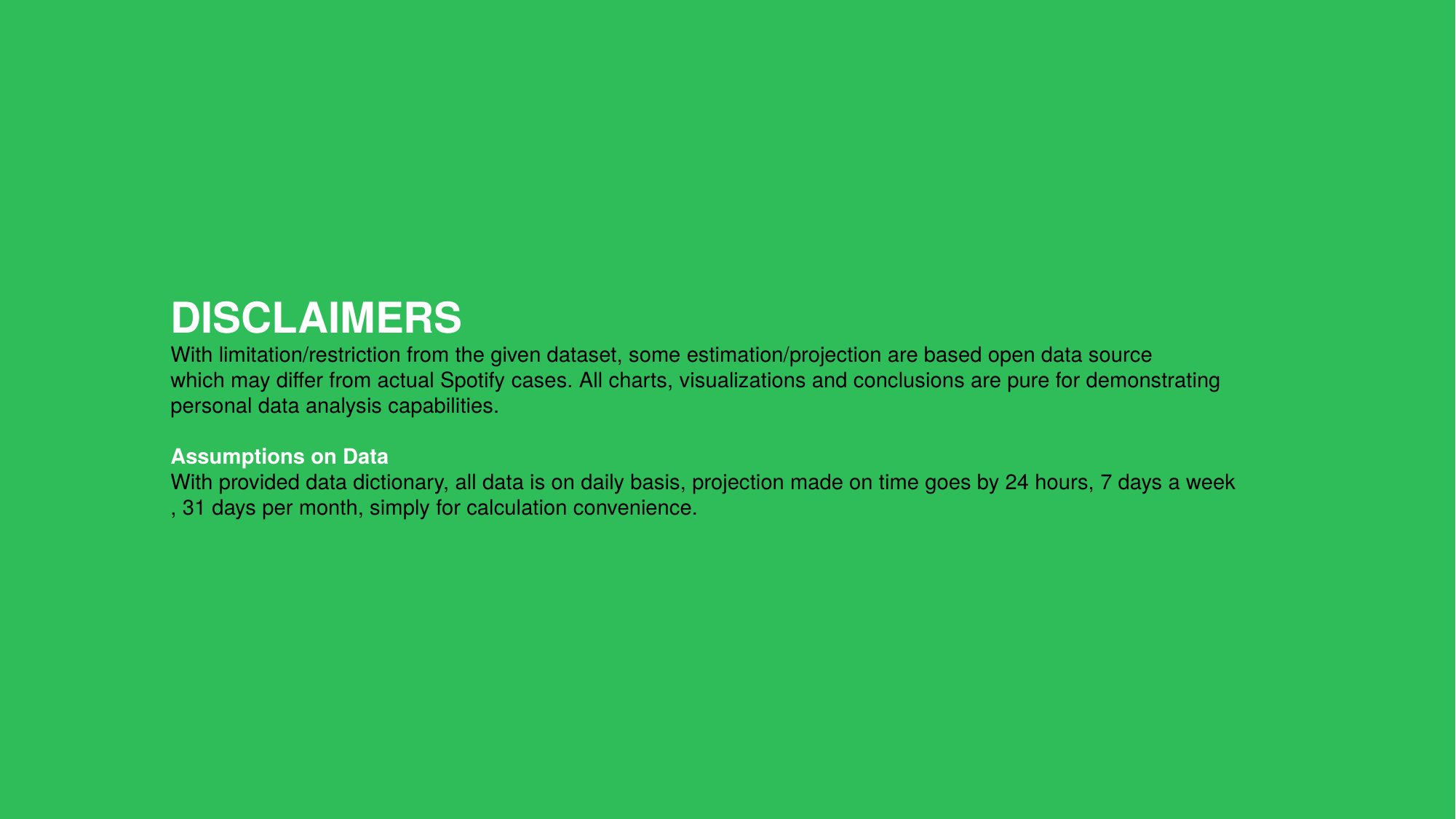

DISCLAIMERS
With limitation/restriction from the given dataset, some estimation/projection are based open data source
which may differ from actual Spotify cases. All charts, visualizations and conclusions are pure for demonstrating
personal data analysis capabilities.

Assumptions on Data
With provided data dictionary, all data is on daily basis, projection made on time goes by 24 hours, 7 days a week
, 31 days per month, simply for calculation convenience.